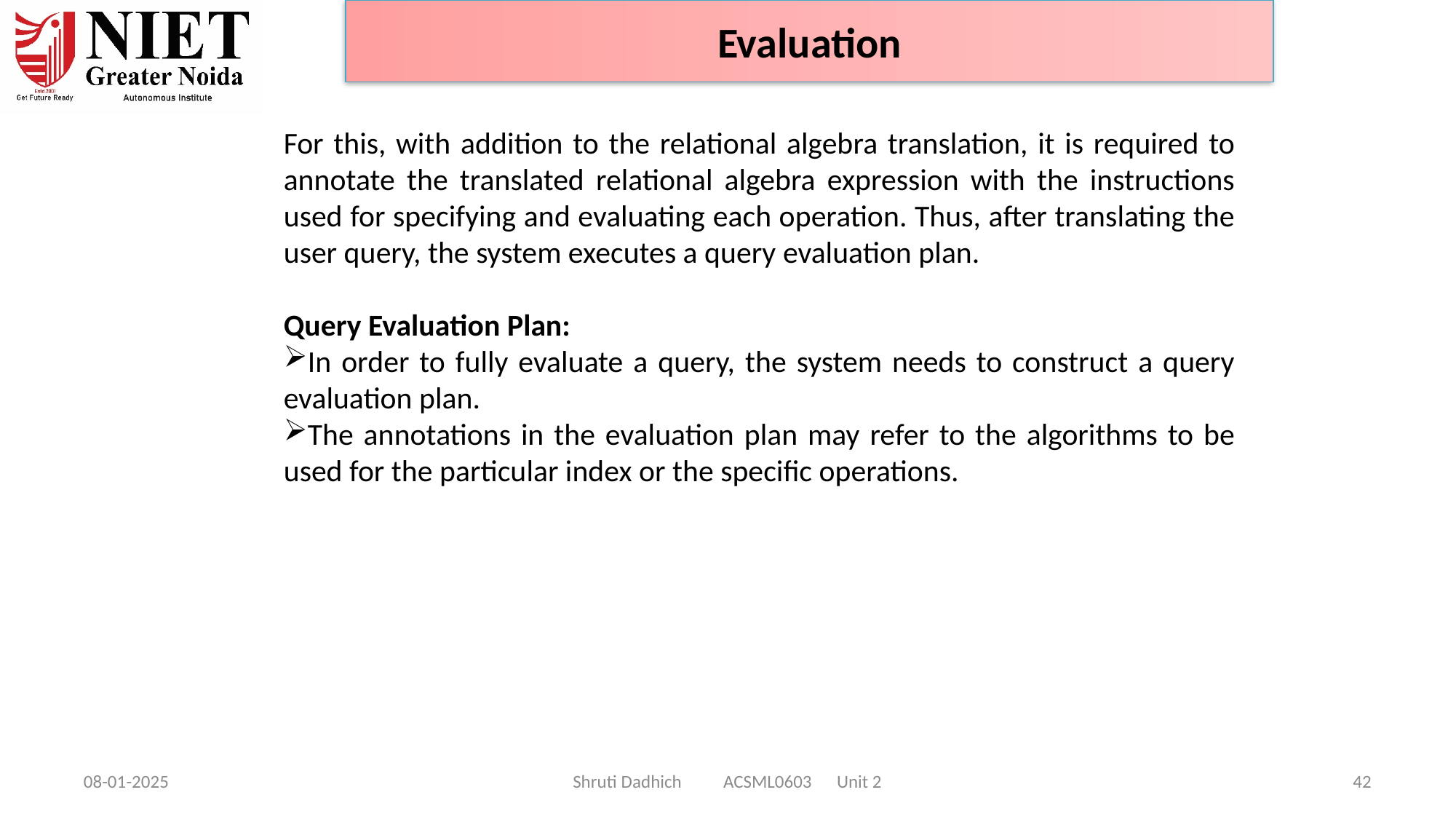

Evaluation
For this, with addition to the relational algebra translation, it is required to annotate the translated relational algebra expression with the instructions used for specifying and evaluating each operation. Thus, after translating the user query, the system executes a query evaluation plan.

Query Evaluation Plan:
In order to fully evaluate a query, the system needs to construct a query evaluation plan.
The annotations in the evaluation plan may refer to the algorithms to be used for the particular index or the specific operations.

08-01-2025
Shruti Dadhich          ACSML0603      Unit 2
42